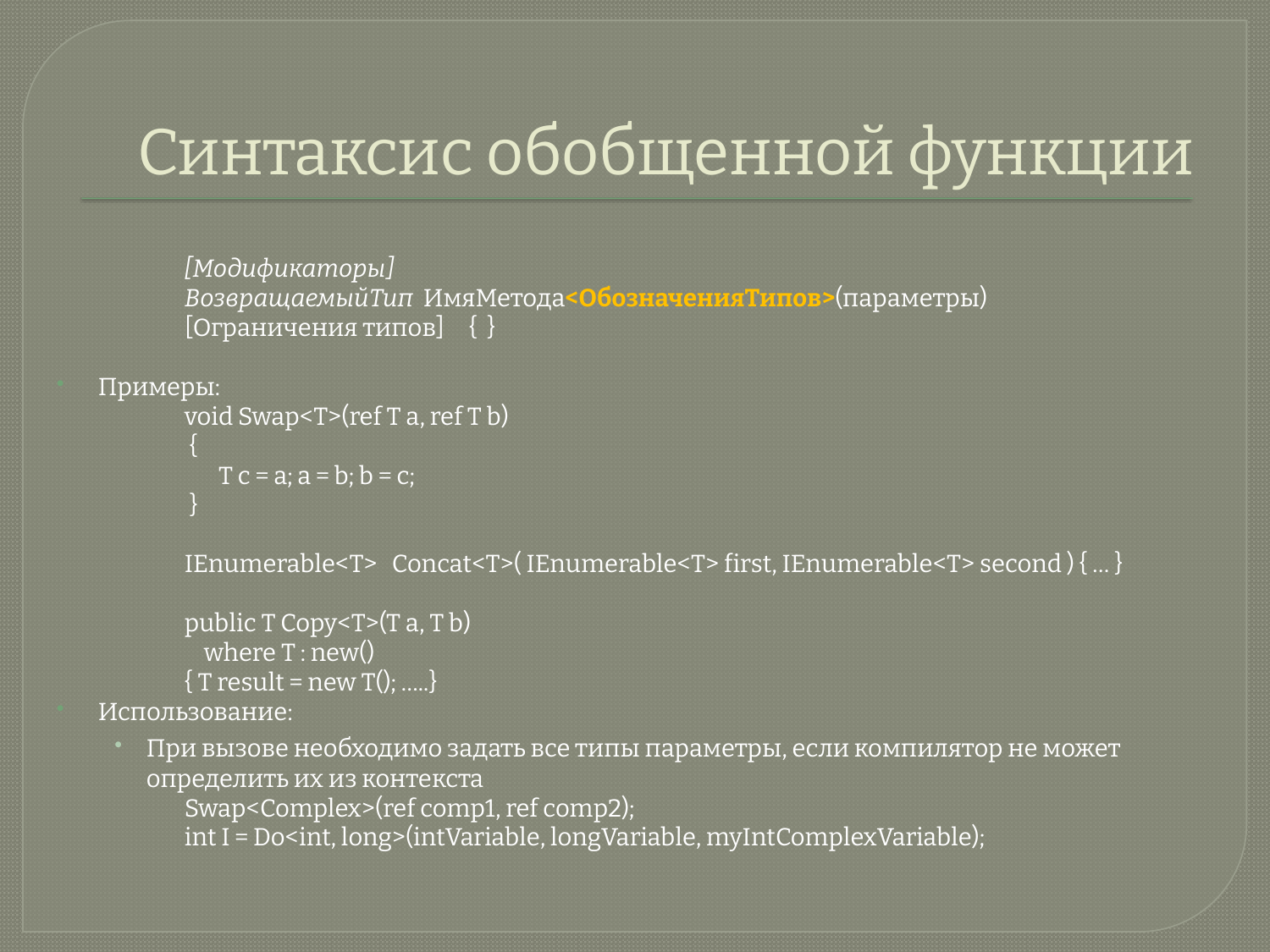

# Синтаксис обобщенной функции
	[Модификаторы]
	ВозвращаемыйТип  ИмяМетода<ОбозначенияТипов>(параметры)
	[Ограничения типов]     {  }

Примеры:
	void Swap<T>(ref T a, ref T b)
       	 {
           	       T c = a; a = b; b = c;
       	 }

	IEnumerable<T>   Concat<T>( IEnumerable<T> first, IEnumerable<T> second ) { … }

	public T Copy<T>(T a, T b)
	    where T : new()
	{ T result = new T(); …..}
Использование:
При вызове необходимо задать все типы параметры, если компилятор не может определить их из контекста
	Swap<Complex>(ref comp1, ref comp2);
	int I = Do<int, long>(intVariable, longVariable, myIntComplexVariable);